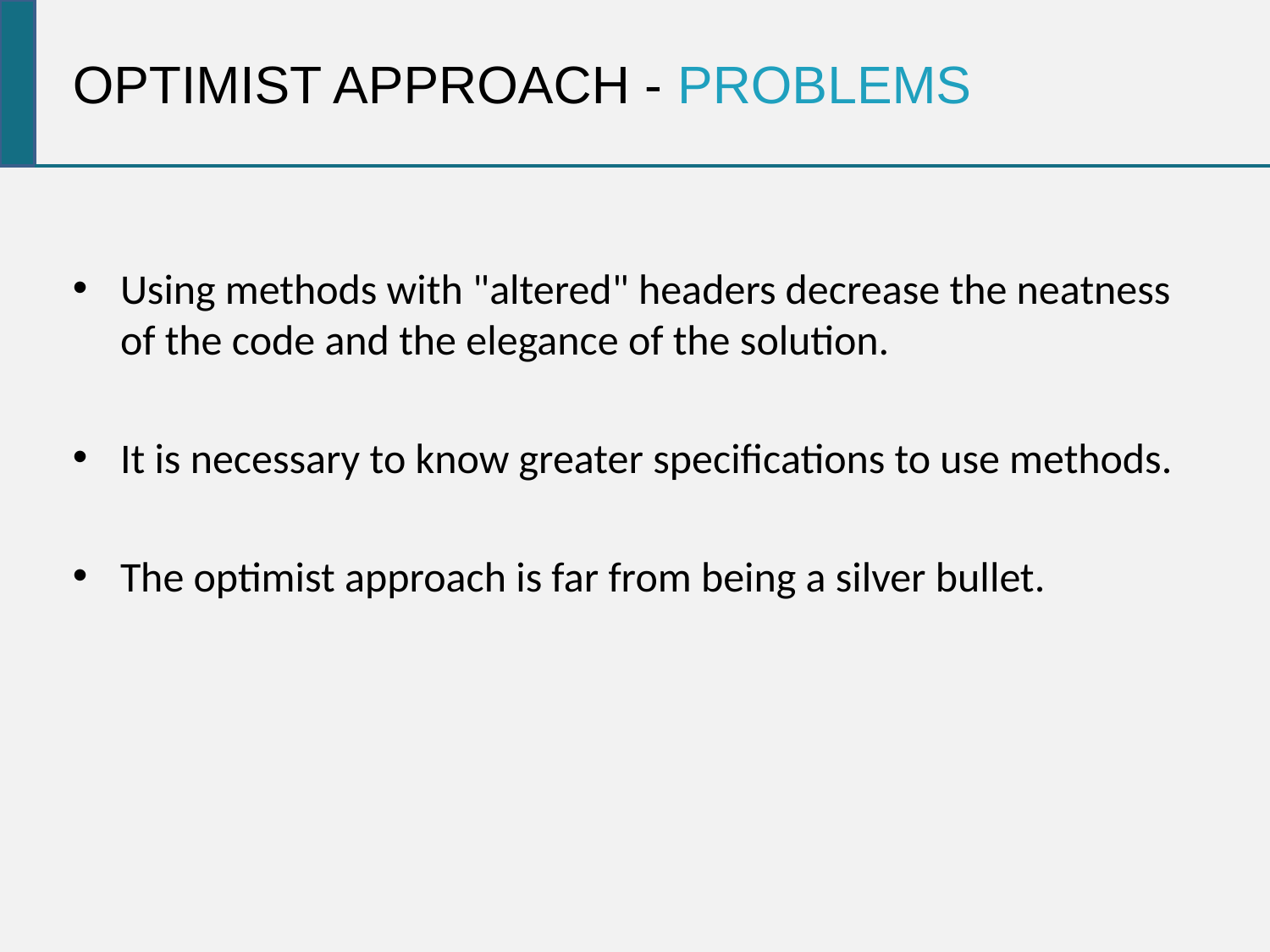

Optimist approach - problems

Using methods with "altered" headers decrease the neatness of the code and the elegance of the solution.

It is necessary to know greater specifications to use methods.

The optimist approach is far from being a silver bullet.